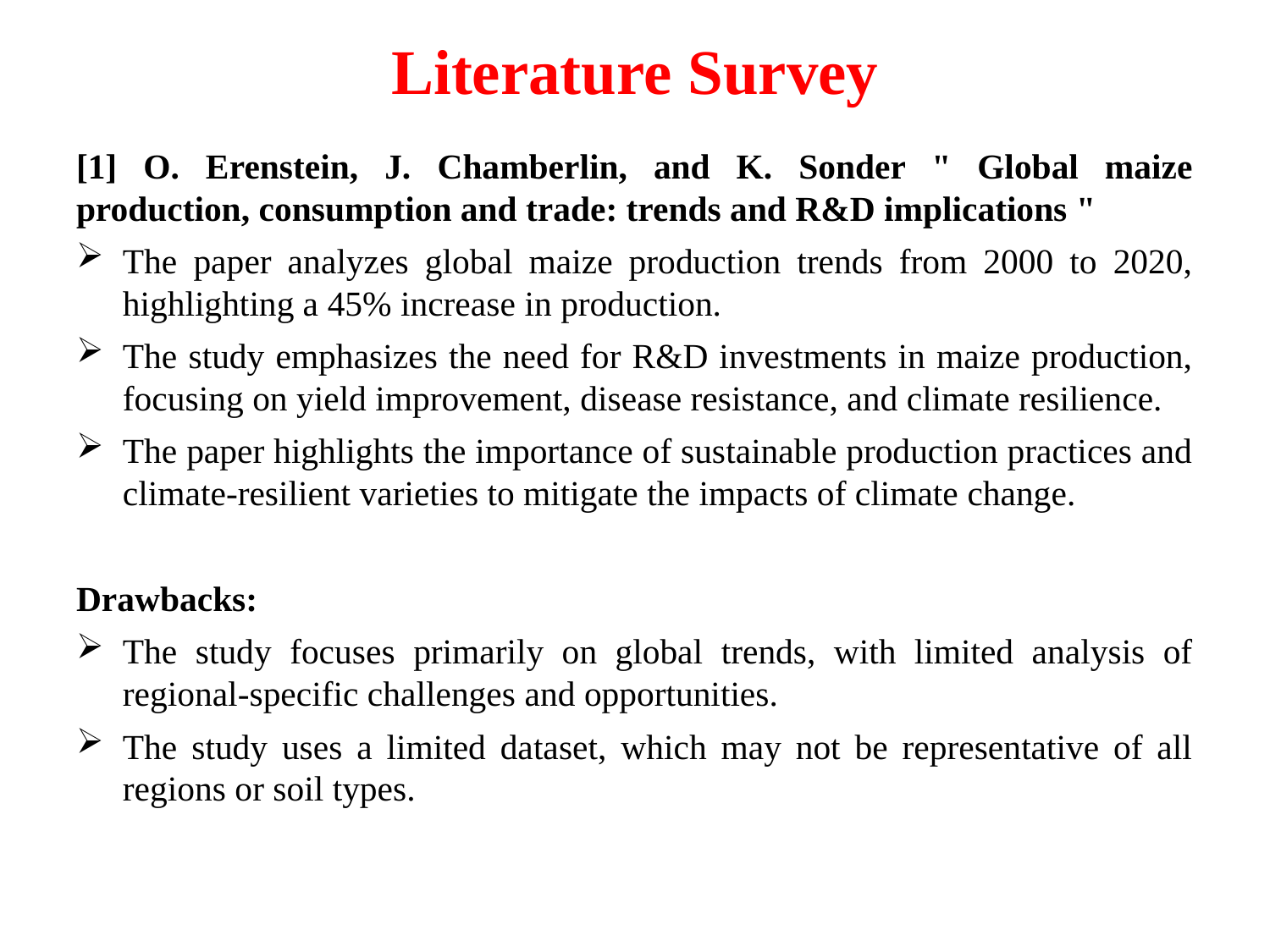

# Literature Survey
[1] O. Erenstein, J. Chamberlin, and K. Sonder " Global maize production, consumption and trade: trends and R&D implications "
The paper analyzes global maize production trends from 2000 to 2020, highlighting a 45% increase in production.
The study emphasizes the need for R&D investments in maize production, focusing on yield improvement, disease resistance, and climate resilience.
The paper highlights the importance of sustainable production practices and climate-resilient varieties to mitigate the impacts of climate change.

Drawbacks:
The study focuses primarily on global trends, with limited analysis of regional-specific challenges and opportunities.
The study uses a limited dataset, which may not be representative of all regions or soil types.